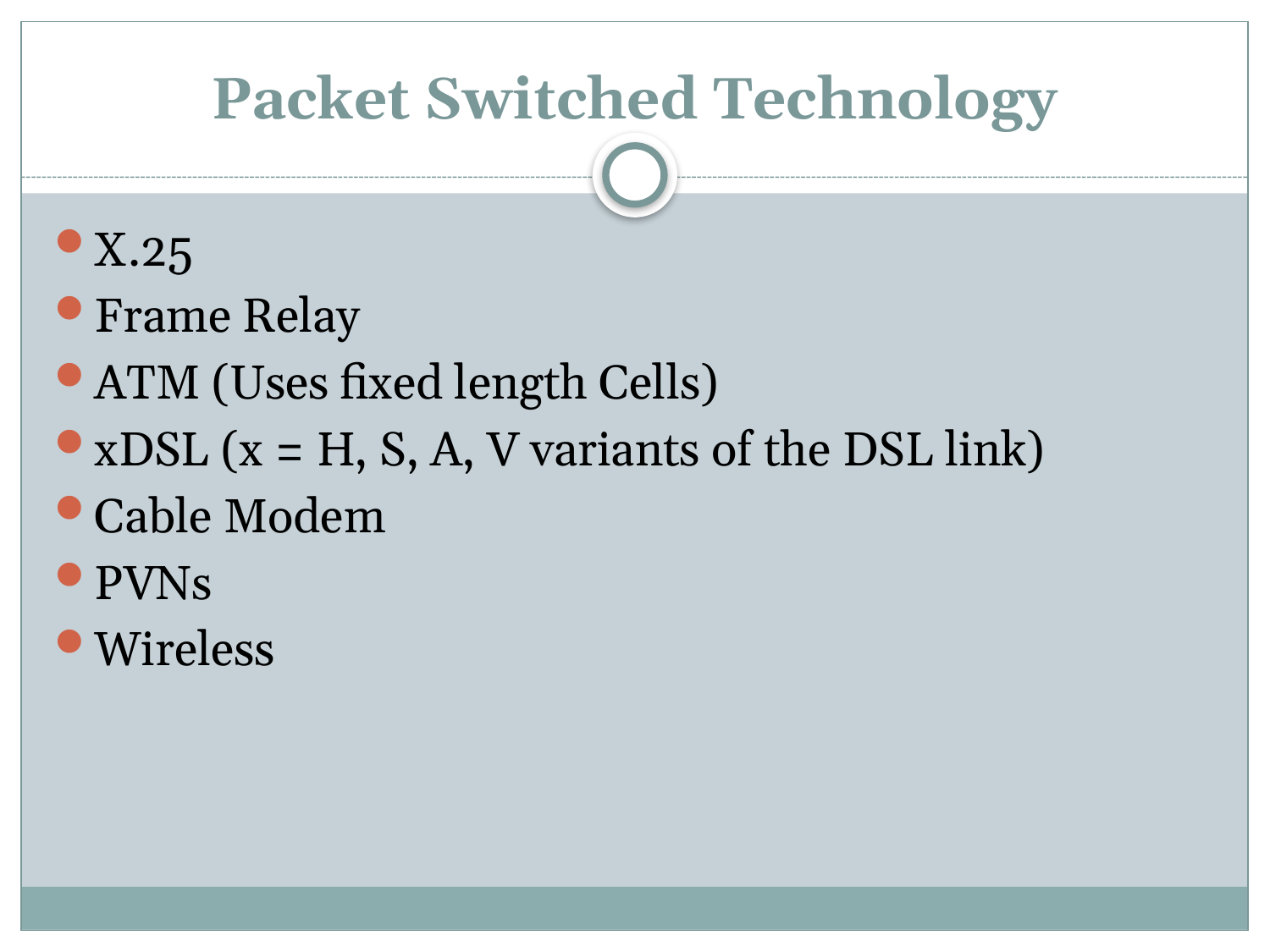

# Packet Switched Technology
X.25
Frame Relay
ATM (Uses fixed length Cells)
xDSL (x = H, S, A, V variants of the DSL link)
Cable Modem
PVNs
Wireless